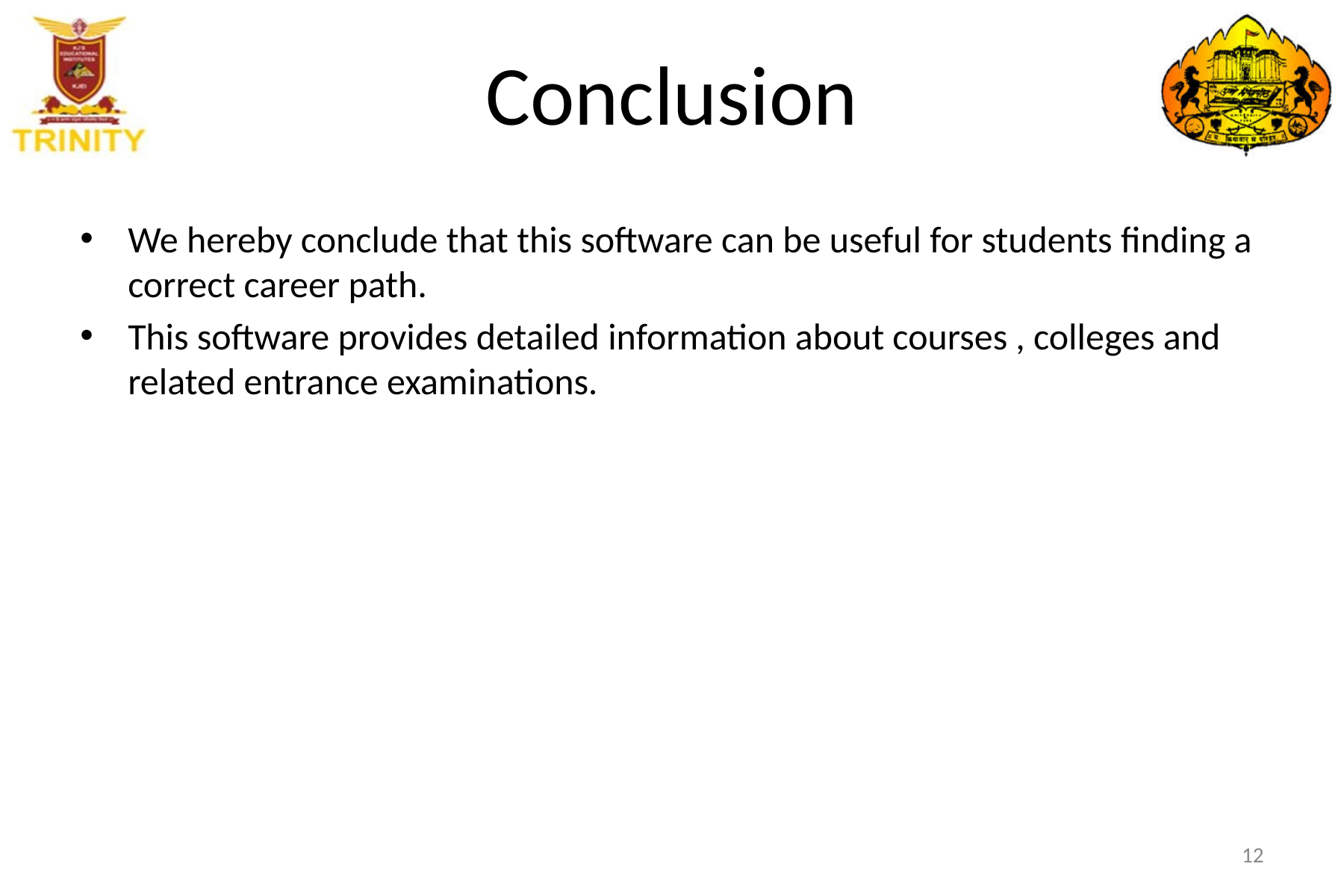

# Conclusion
We hereby conclude that this software can be useful for students finding a correct career path.
This software provides detailed information about courses , colleges and related entrance examinations.
12